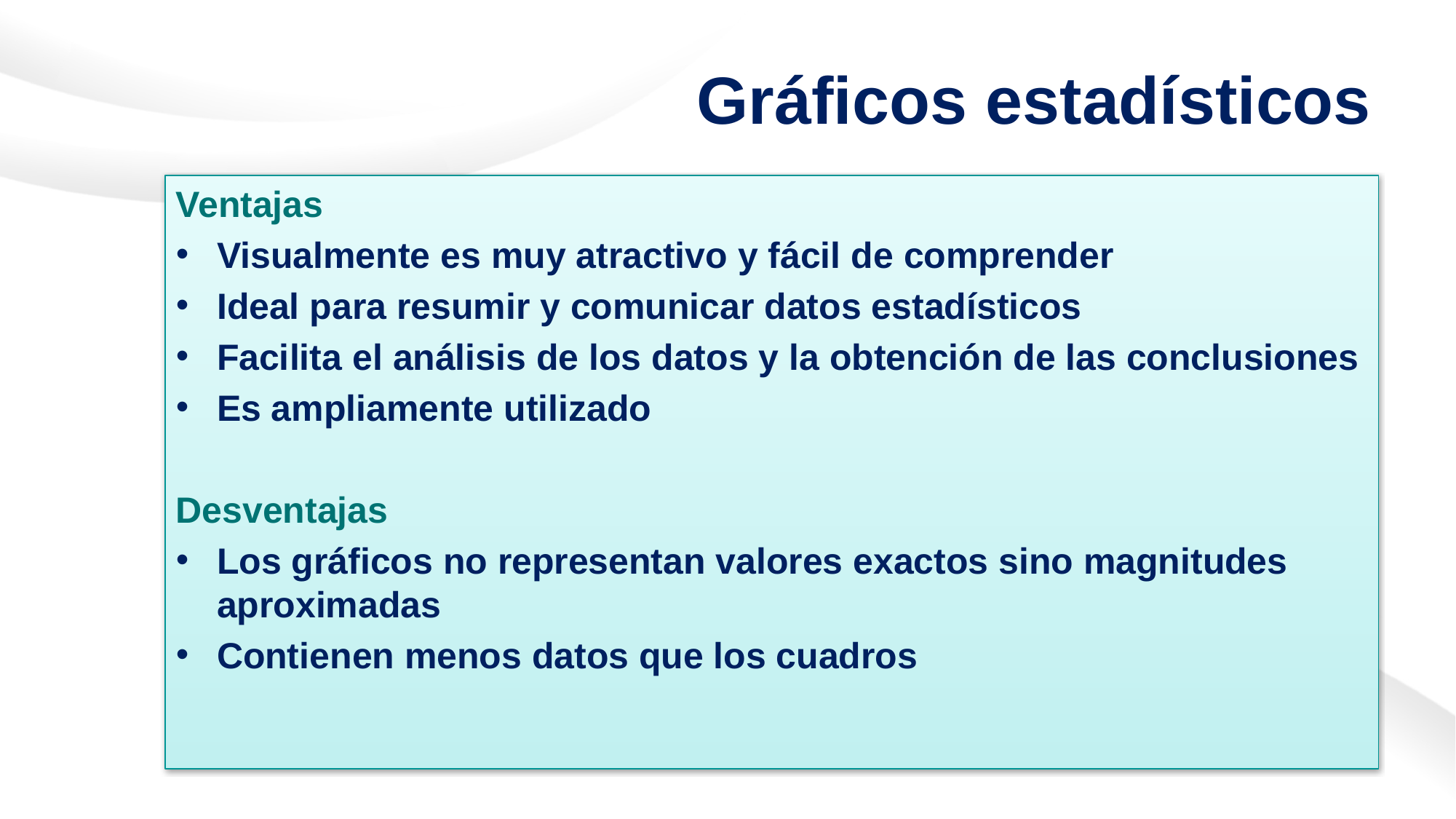

# Gráficos estadísticos
Ventajas
Visualmente es muy atractivo y fácil de comprender
Ideal para resumir y comunicar datos estadísticos
Facilita el análisis de los datos y la obtención de las conclusiones
Es ampliamente utilizado

Desventajas
Los gráficos no representan valores exactos sino magnitudes aproximadas
Contienen menos datos que los cuadros